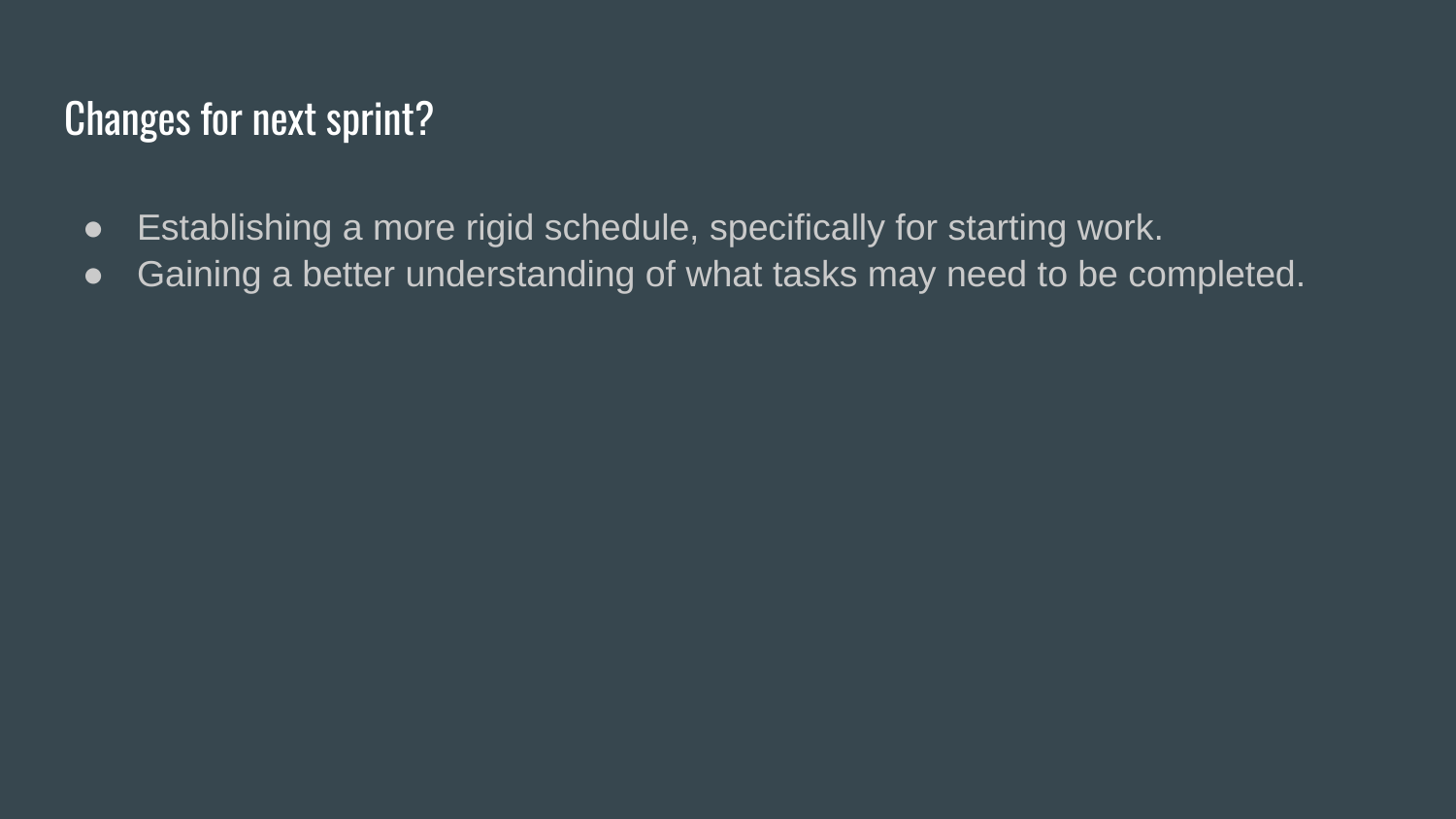

# Changes for next sprint?
Establishing a more rigid schedule, specifically for starting work.
Gaining a better understanding of what tasks may need to be completed.